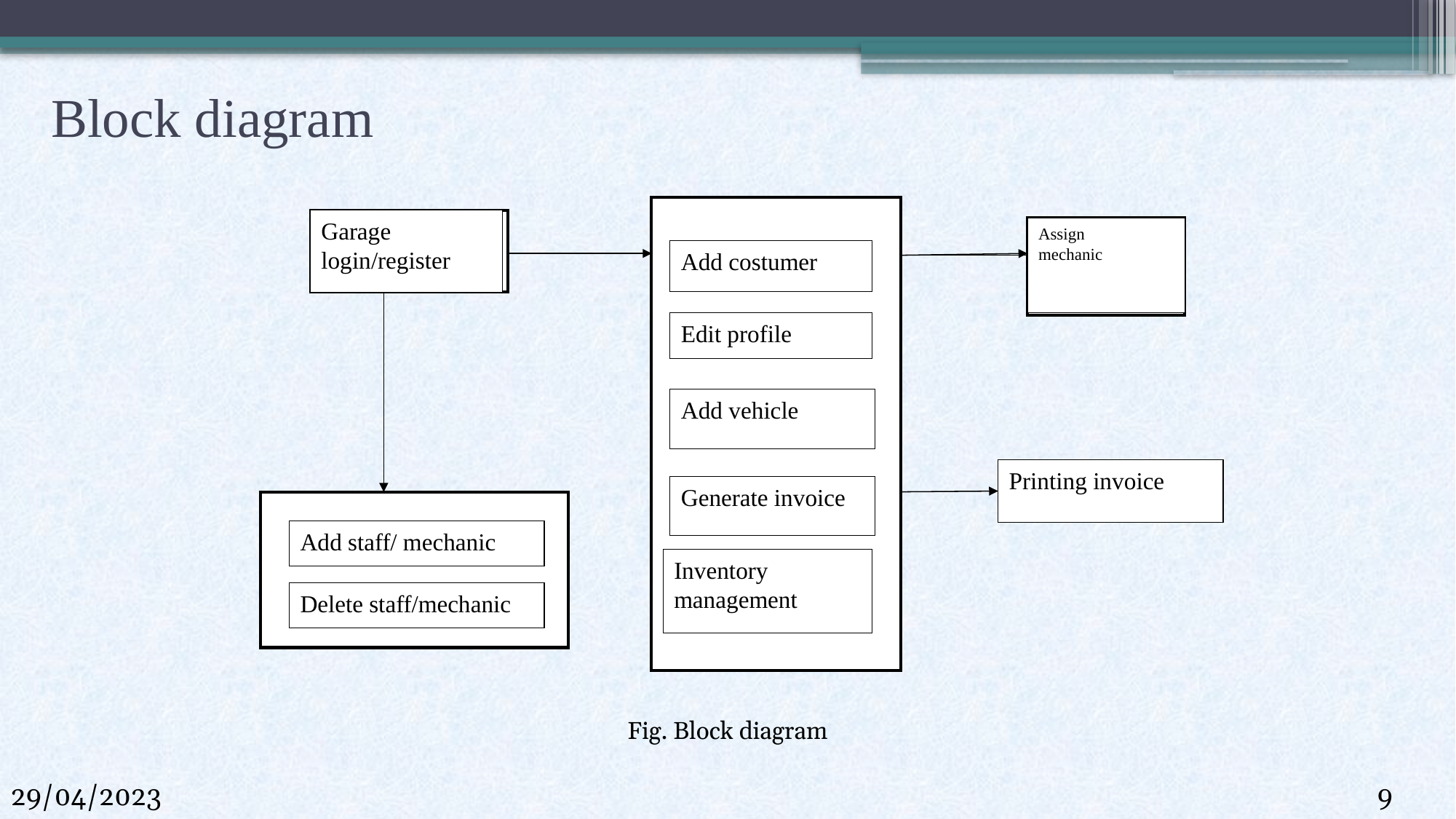

# Block diagram

Add costumer
Edit profile
Add vehicle
Generate invoice
Inventory management

Garage login/register

Printing invoice

Add staff/ mechanic
Delete staff/mechanic
Assign
mechanic
Fig. Block diagram
29/04/2023
9